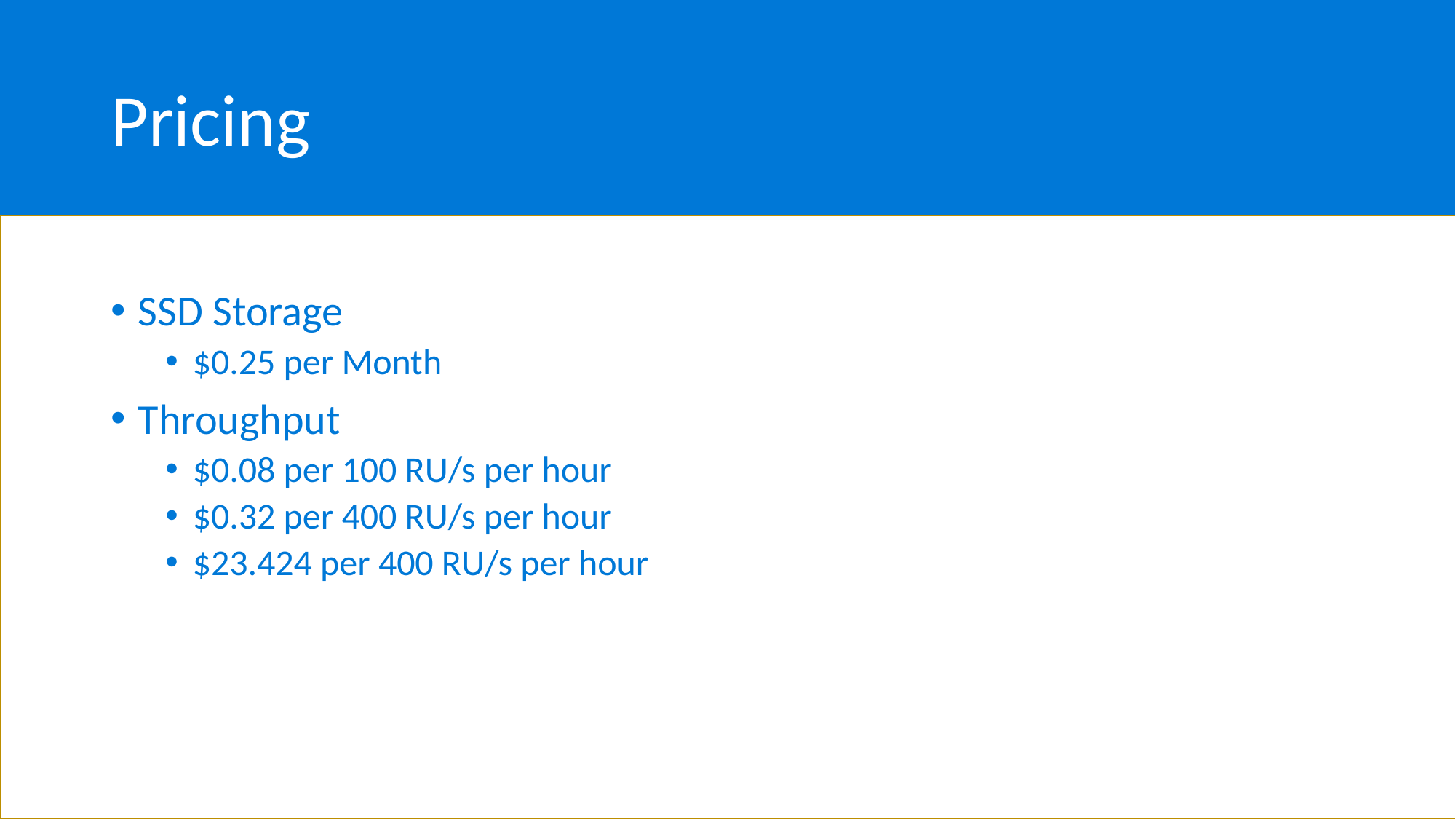

# Pricing

SSD Storage
$0.25 per Month
Throughput
$0.08 per 100 RU/s per hour
$0.32 per 400 RU/s per hour
$23.424 per 400 RU/s per hour